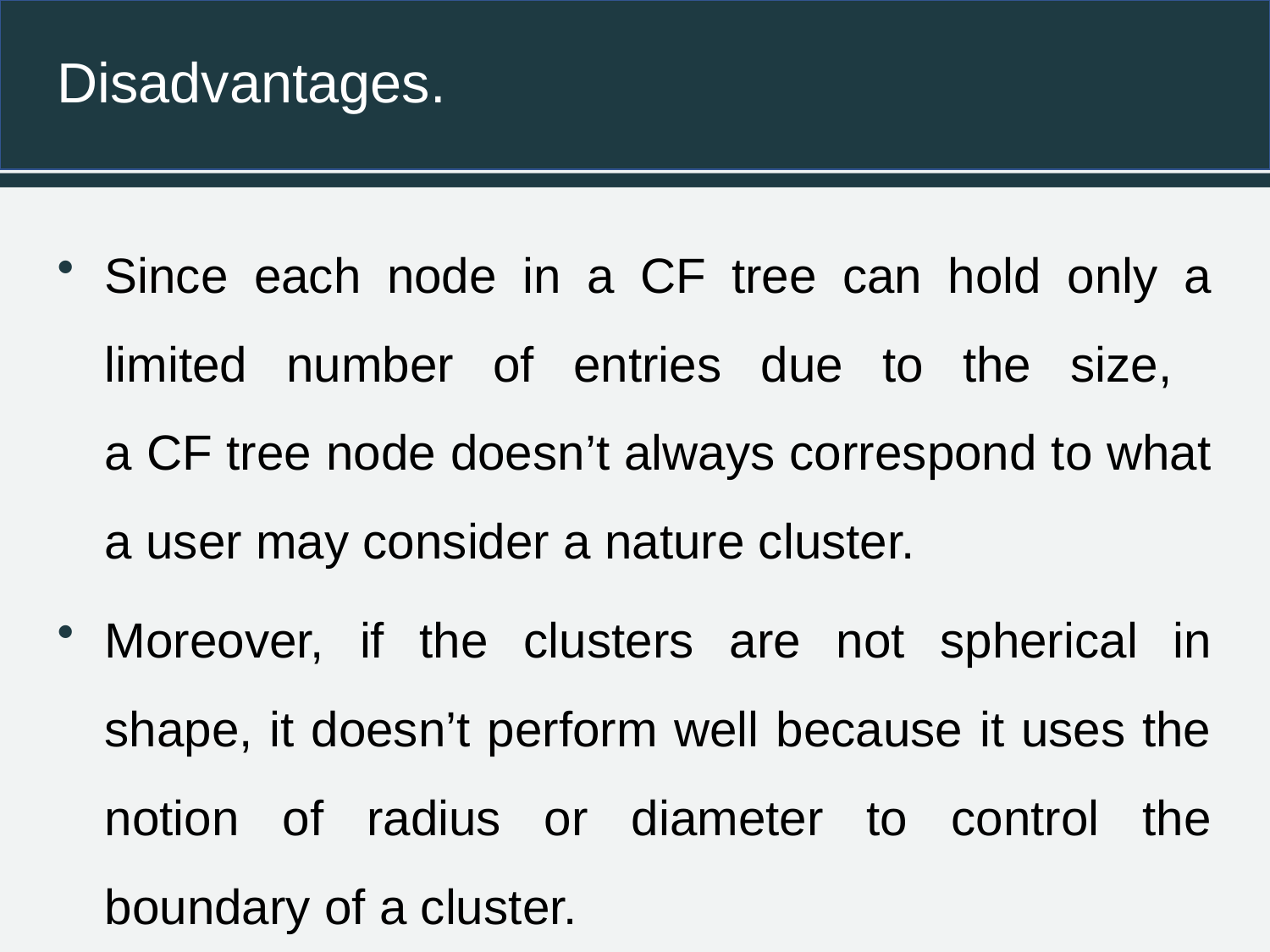

# Disadvantages.
Since each node in a CF tree can hold only a limited number of entries due to the size,
a CF tree node doesn’t always correspond to what a user may consider a nature cluster.
Moreover, if the clusters are not spherical in shape, it doesn’t perform well because it uses the notion of radius or diameter to control the boundary of a cluster.